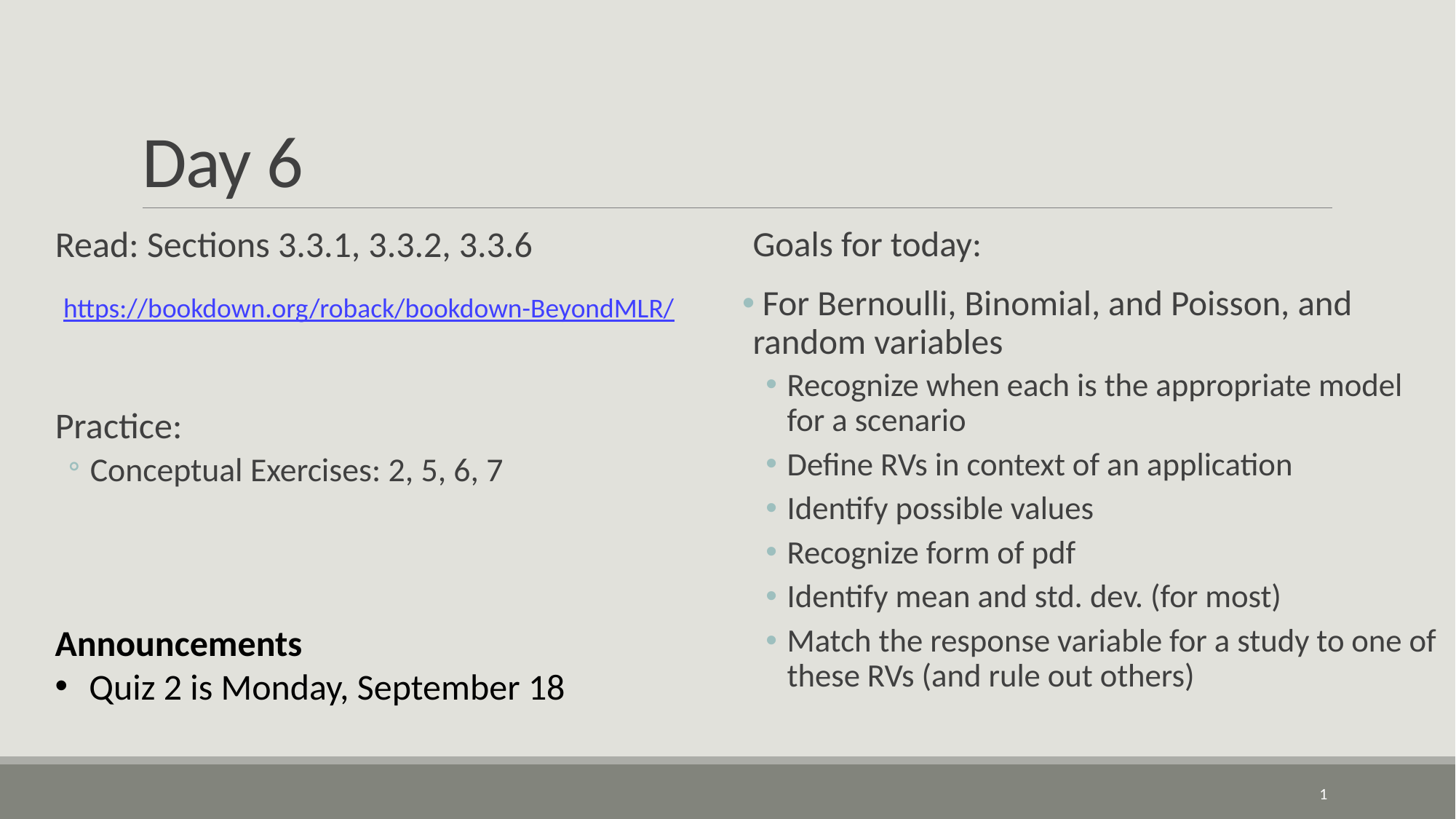

# Day 6
Read: Sections 3.3.1, 3.3.2, 3.3.6
 https://bookdown.org/roback/bookdown-BeyondMLR/

Practice:
Conceptual Exercises: 2, 5, 6, 7
Goals for today:
 For Bernoulli, Binomial, and Poisson, and random variables
Recognize when each is the appropriate model for a scenario
Define RVs in context of an application
Identify possible values
Recognize form of pdf
Identify mean and std. dev. (for most)
Match the response variable for a study to one of these RVs (and rule out others)
Announcements
Quiz 2 is Monday, September 18
1